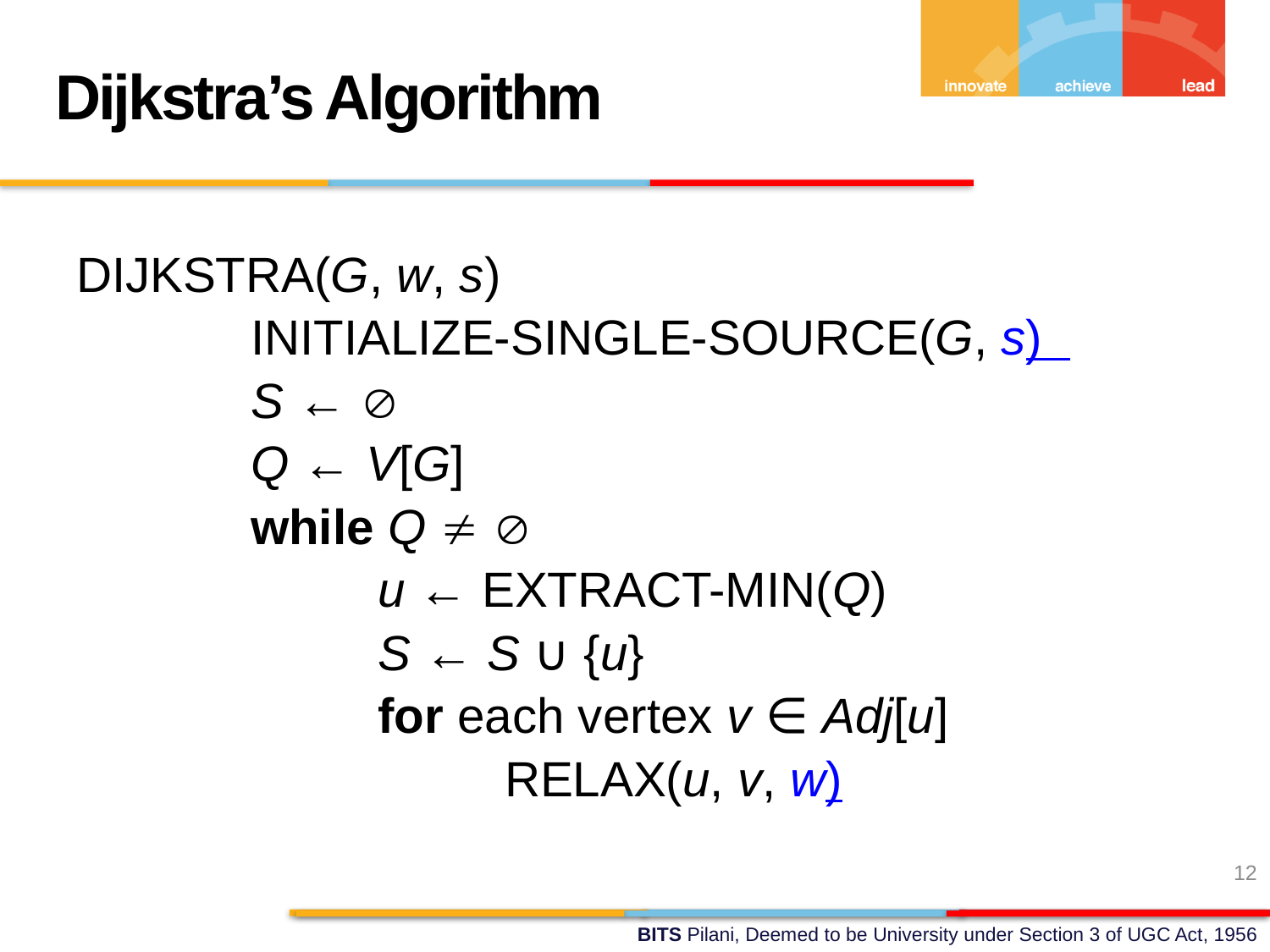

Dijkstra’s Algorithm
DIJKSTRA(G, w, s)
     	INITIALIZE-SINGLE-SOURCE(G, s)
		S ← ∅
		Q ← V[G]
		while Q ≠ ∅
			u ← EXTRACT-MIN(Q)
			S ← S ∪ {u}
			for each vertex v ∈ Adj[u]
				RELAX(u, v, w)

12